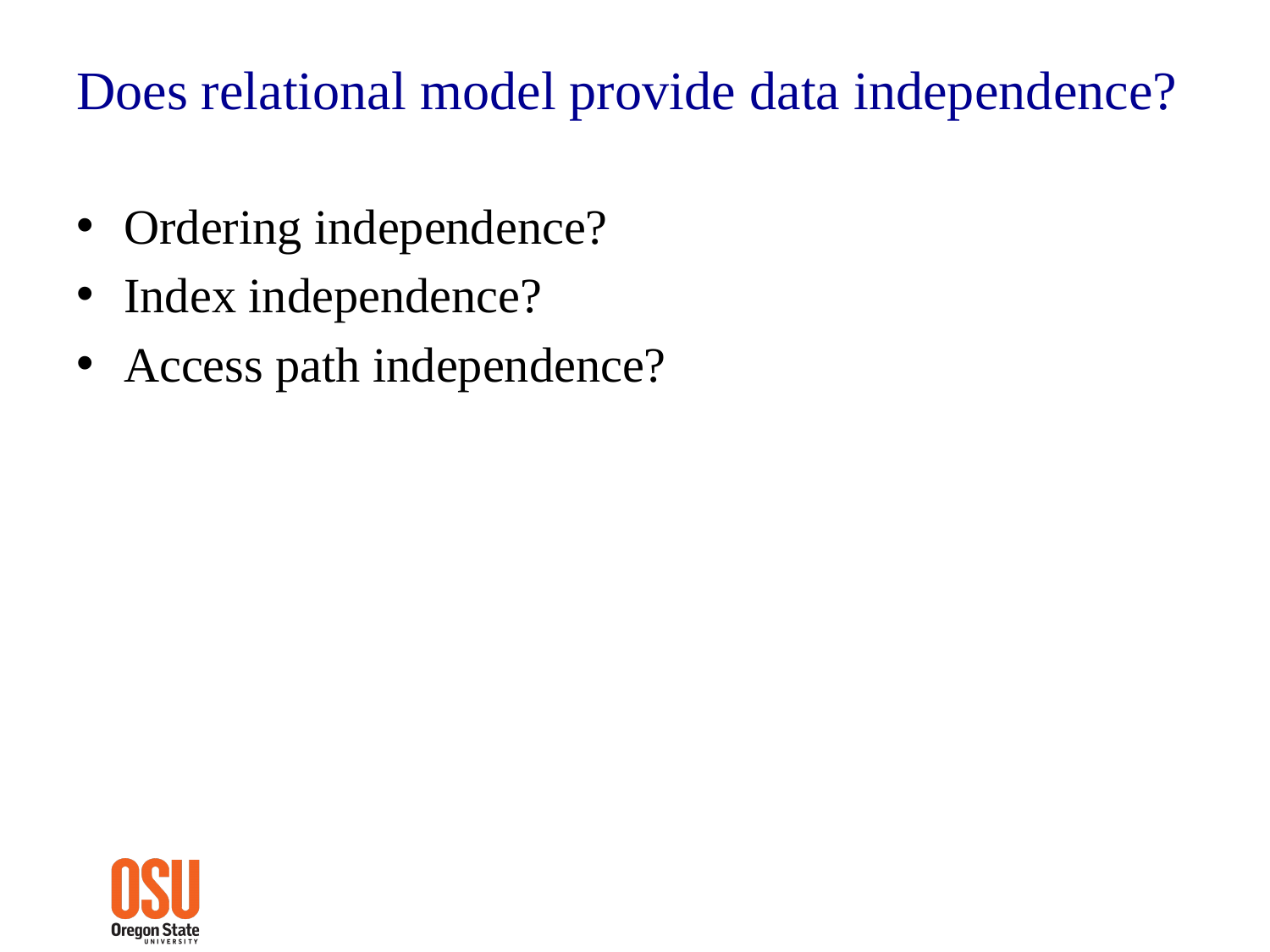

# Does relational model provide data independence?
Ordering independence?
Index independence?
Access path independence?